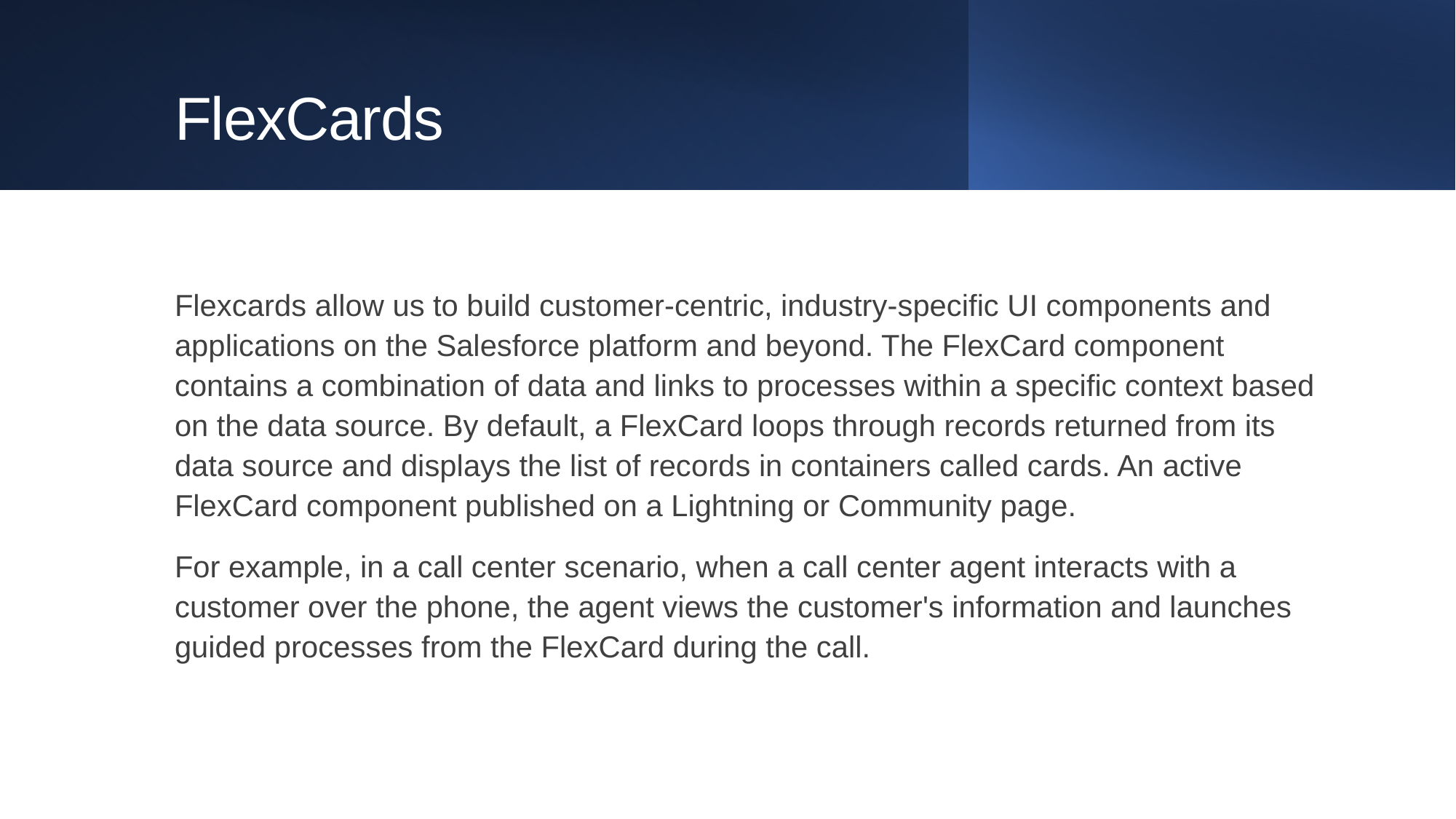

# FlexCards
Flexcards allow us to build customer-centric, industry-specific UI components and applications on the Salesforce platform and beyond. The FlexCard component contains a combination of data and links to processes within a specific context based on the data source. By default, a FlexCard loops through records returned from its data source and displays the list of records in containers called cards. An active FlexCard component published on a Lightning or Community page.
For example, in a call center scenario, when a call center agent interacts with a customer over the phone, the agent views the customer's information and launches guided processes from the FlexCard during the call.